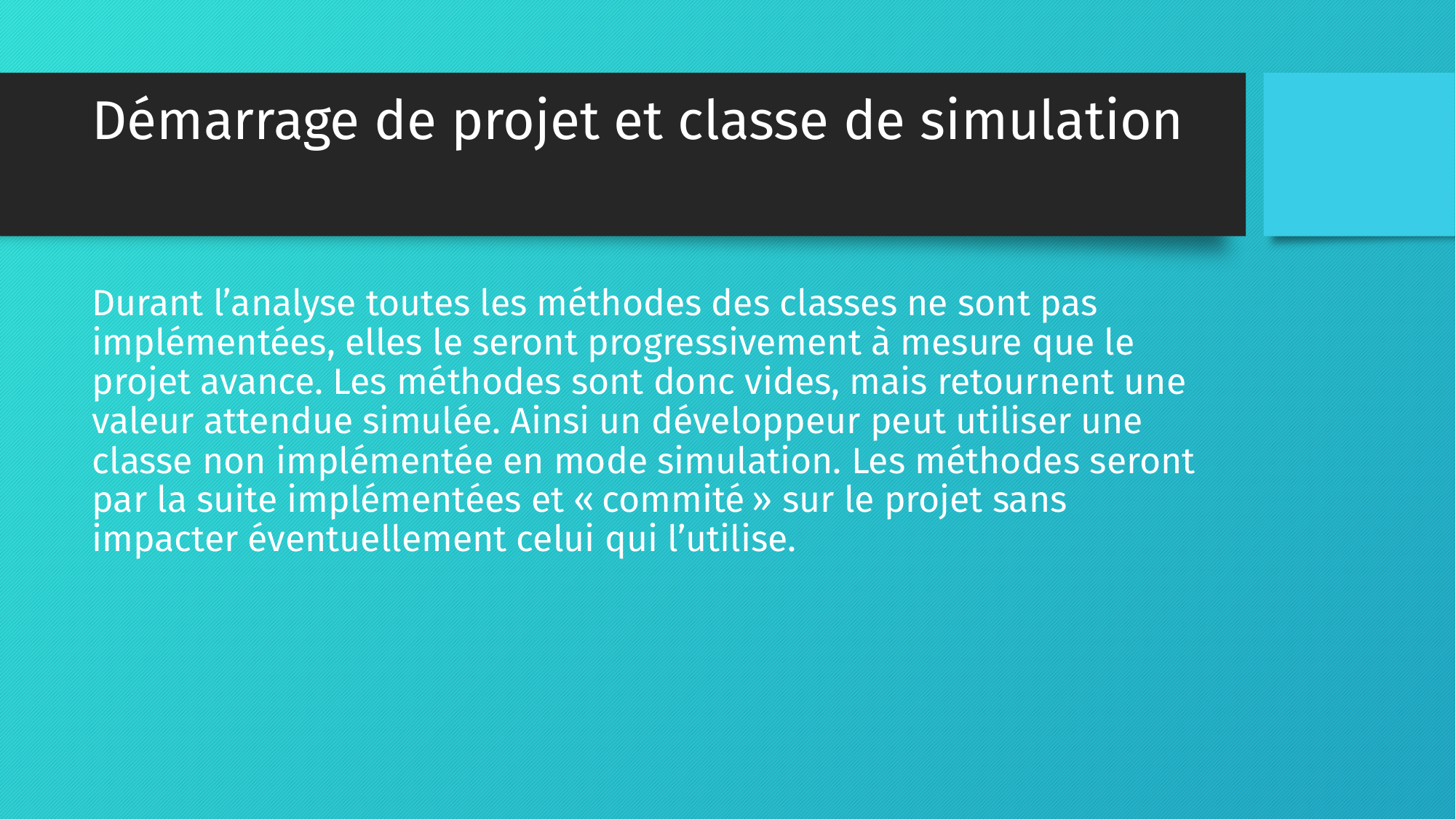

# Démarrage de projet et classe de simulation
Durant l’analyse toutes les méthodes des classes ne sont pas implémentées, elles le seront progressivement à mesure que le projet avance. Les méthodes sont donc vides, mais retournent une valeur attendue simulée. Ainsi un développeur peut utiliser une classe non implémentée en mode simulation. Les méthodes seront par la suite implémentées et « commité » sur le projet sans impacter éventuellement celui qui l’utilise.